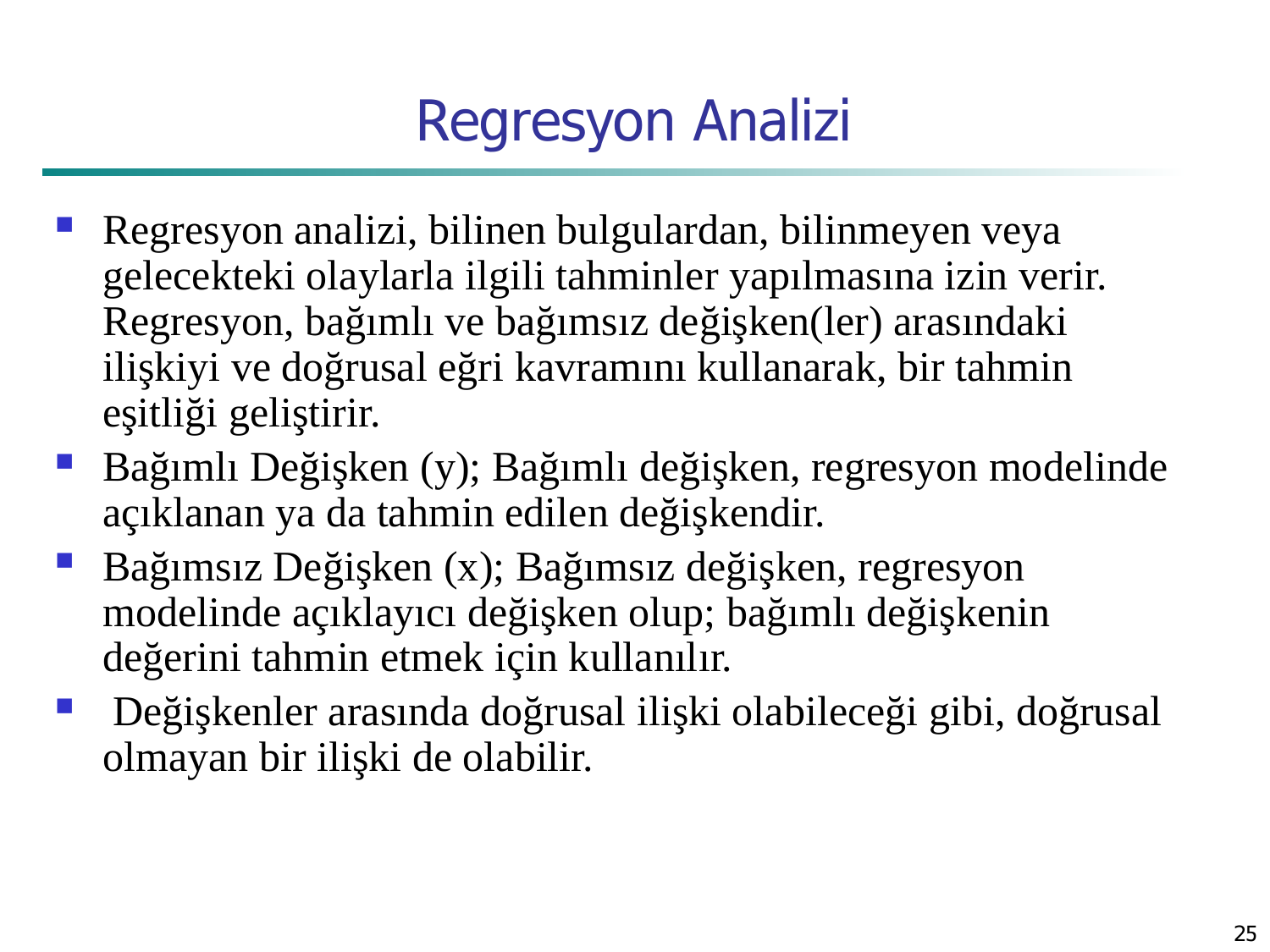

# Regresyon Analizi
Regresyon analizi, bilinen bulgulardan, bilinmeyen veya gelecekteki olaylarla ilgili tahminler yapılmasına izin verir. Regresyon, bağımlı ve bağımsız değişken(ler) arasındaki ilişkiyi ve doğrusal eğri kavramını kullanarak, bir tahmin eşitliği geliştirir.
Bağımlı Değişken (y); Bağımlı değişken, regresyon modelinde açıklanan ya da tahmin edilen değişkendir.
Bağımsız Değişken (x); Bağımsız değişken, regresyon modelinde açıklayıcı değişken olup; bağımlı değişkenin değerini tahmin etmek için kullanılır.
 Değişkenler arasında doğrusal ilişki olabileceği gibi, doğrusal olmayan bir ilişki de olabilir.
25